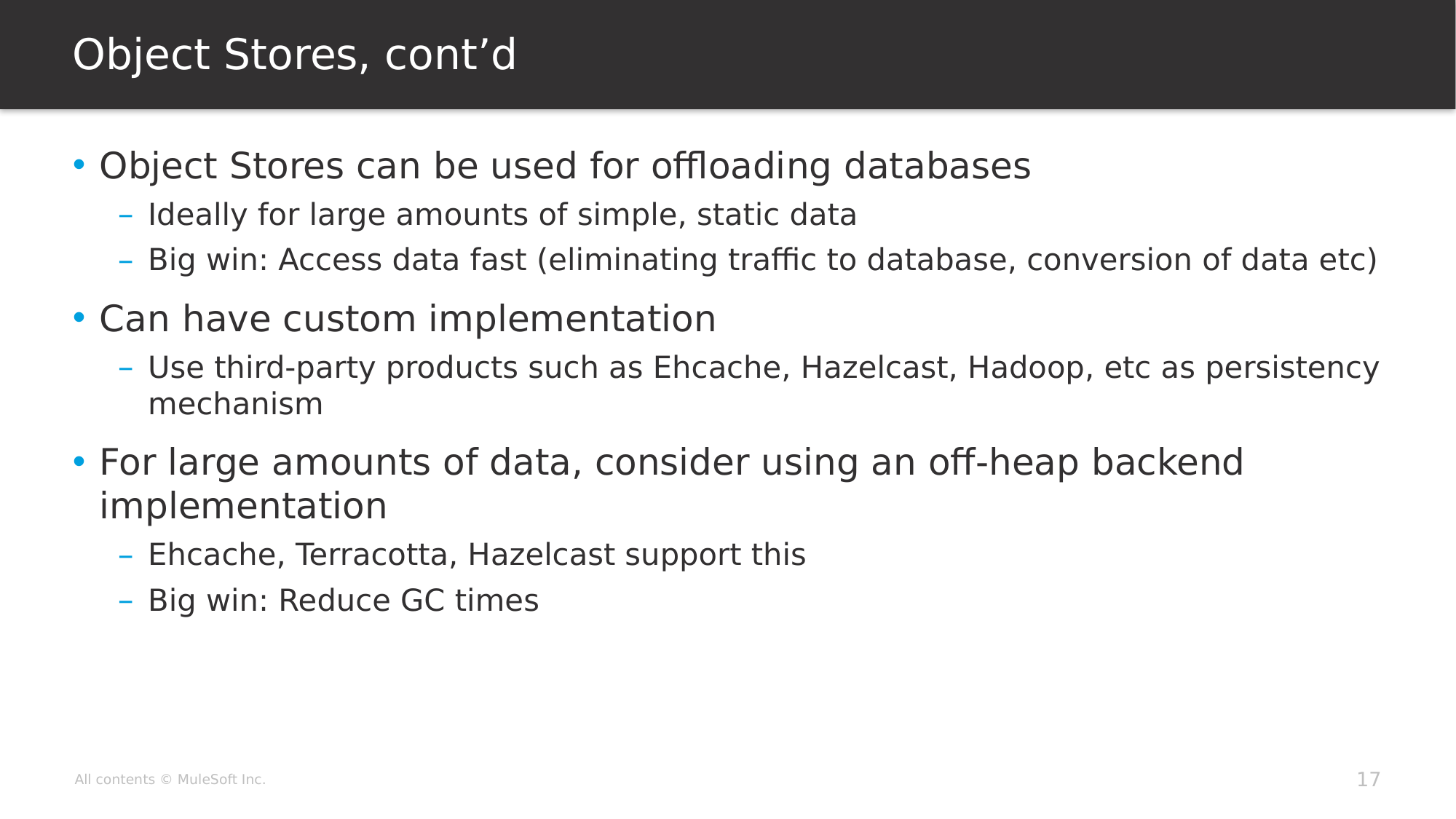

# Object Stores, cont’d
Object Stores can be used for offloading databases
Ideally for large amounts of simple, static data
Big win: Access data fast (eliminating traffic to database, conversion of data etc)
Can have custom implementation
Use third-party products such as Ehcache, Hazelcast, Hadoop, etc as persistency mechanism
For large amounts of data, consider using an off-heap backend implementation
Ehcache, Terracotta, Hazelcast support this
Big win: Reduce GC times
17